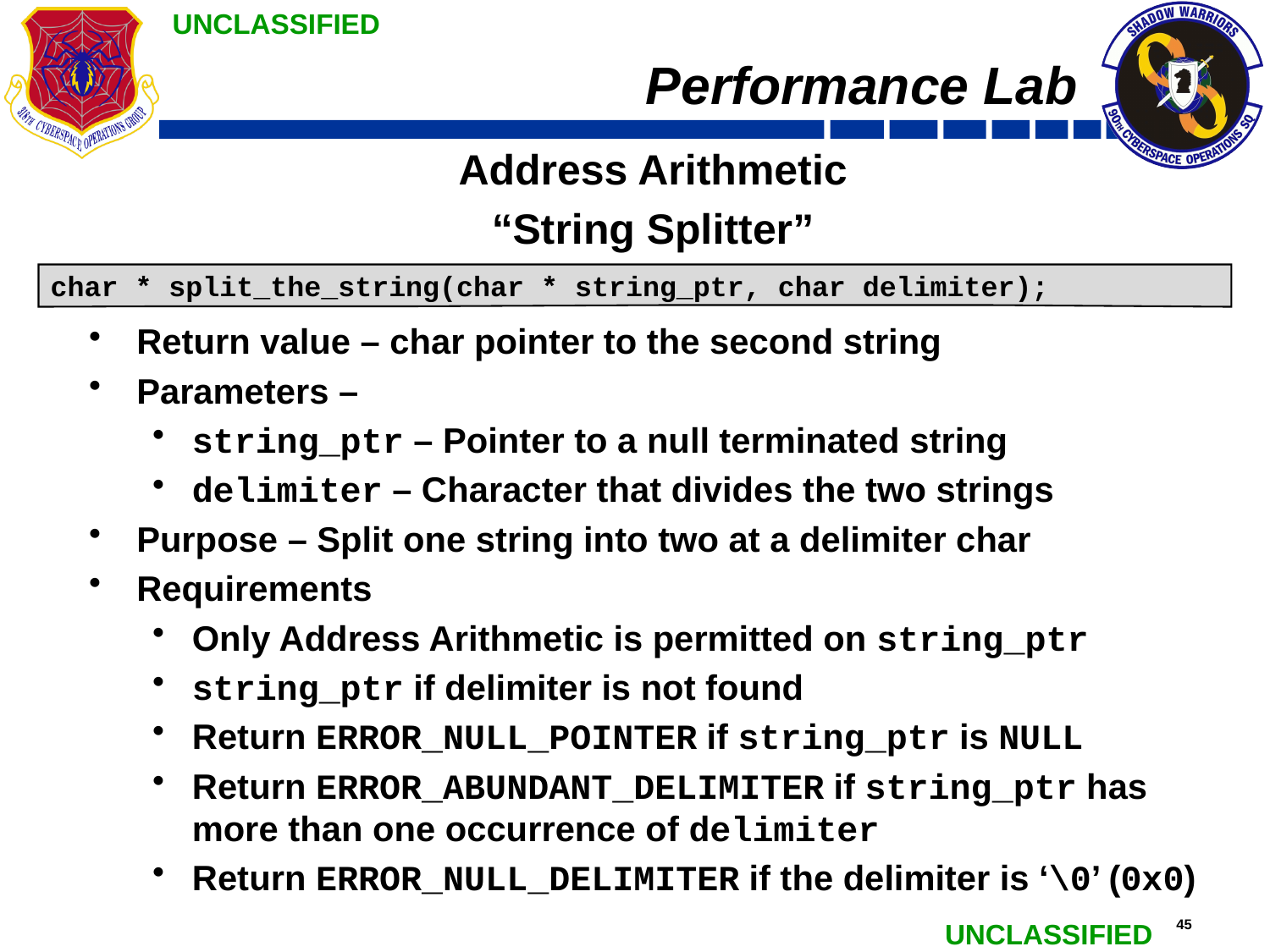

# Performance Lab
Address Arithmetic
“String Splitter”

Return value – char pointer to the second string
Parameters –
string_ptr – Pointer to a null terminated string
delimiter – Character that divides the two strings
Purpose – Split one string into two at a delimiter char
Requirements
Only Address Arithmetic is permitted on string_ptr
string_ptr if delimiter is not found
Return ERROR_NULL_POINTER if string_ptr is NULL
Return ERROR_ABUNDANT_DELIMITER if string_ptr has more than one occurrence of delimiter
Return ERROR_NULL_DELIMITER if the delimiter is ‘\0’ (0x0)
char * split_the_string(char * string_ptr, char delimiter);